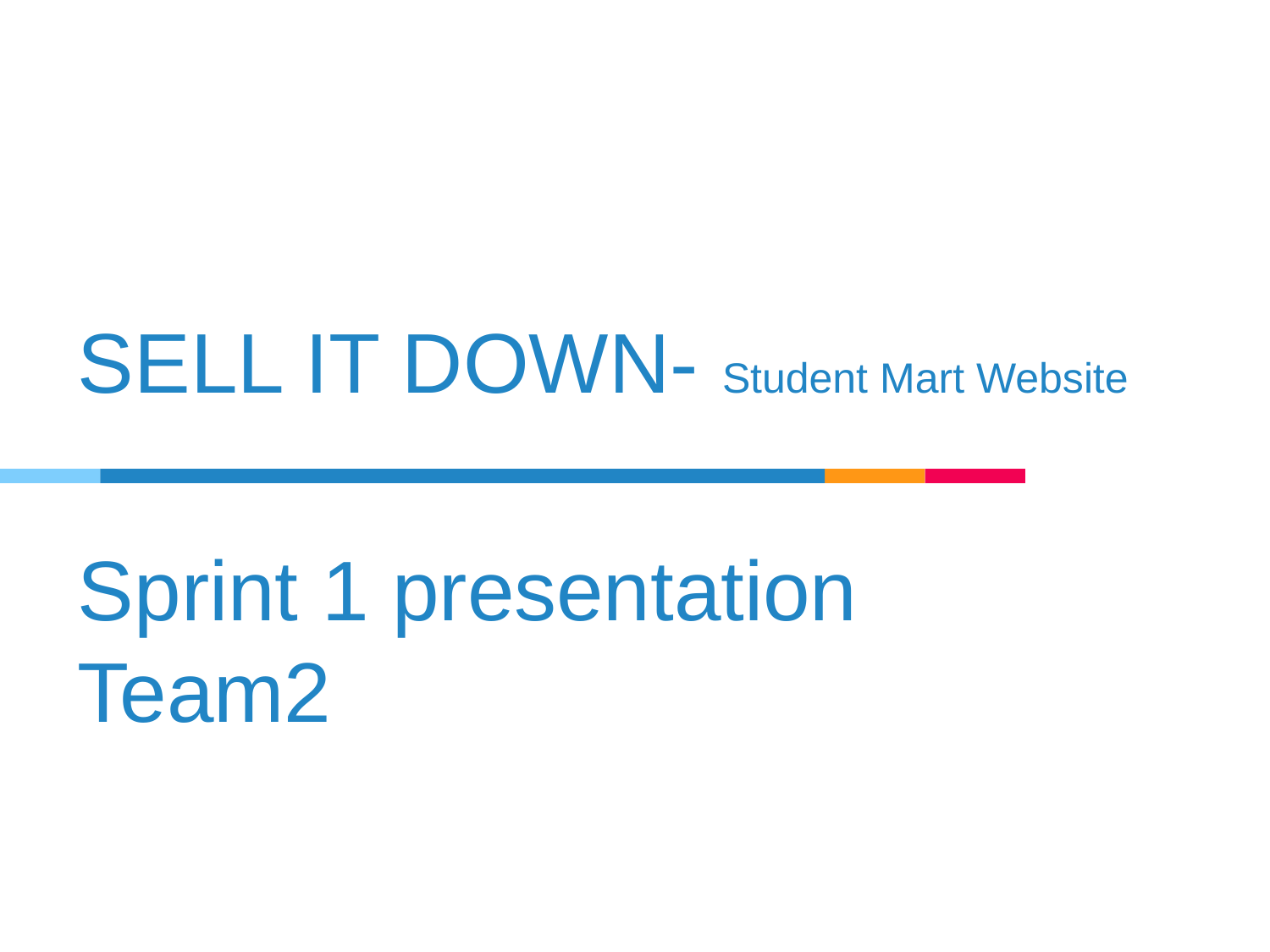

# SELL IT DOWN- Student Mart Website
Sprint 1 presentation
Team2